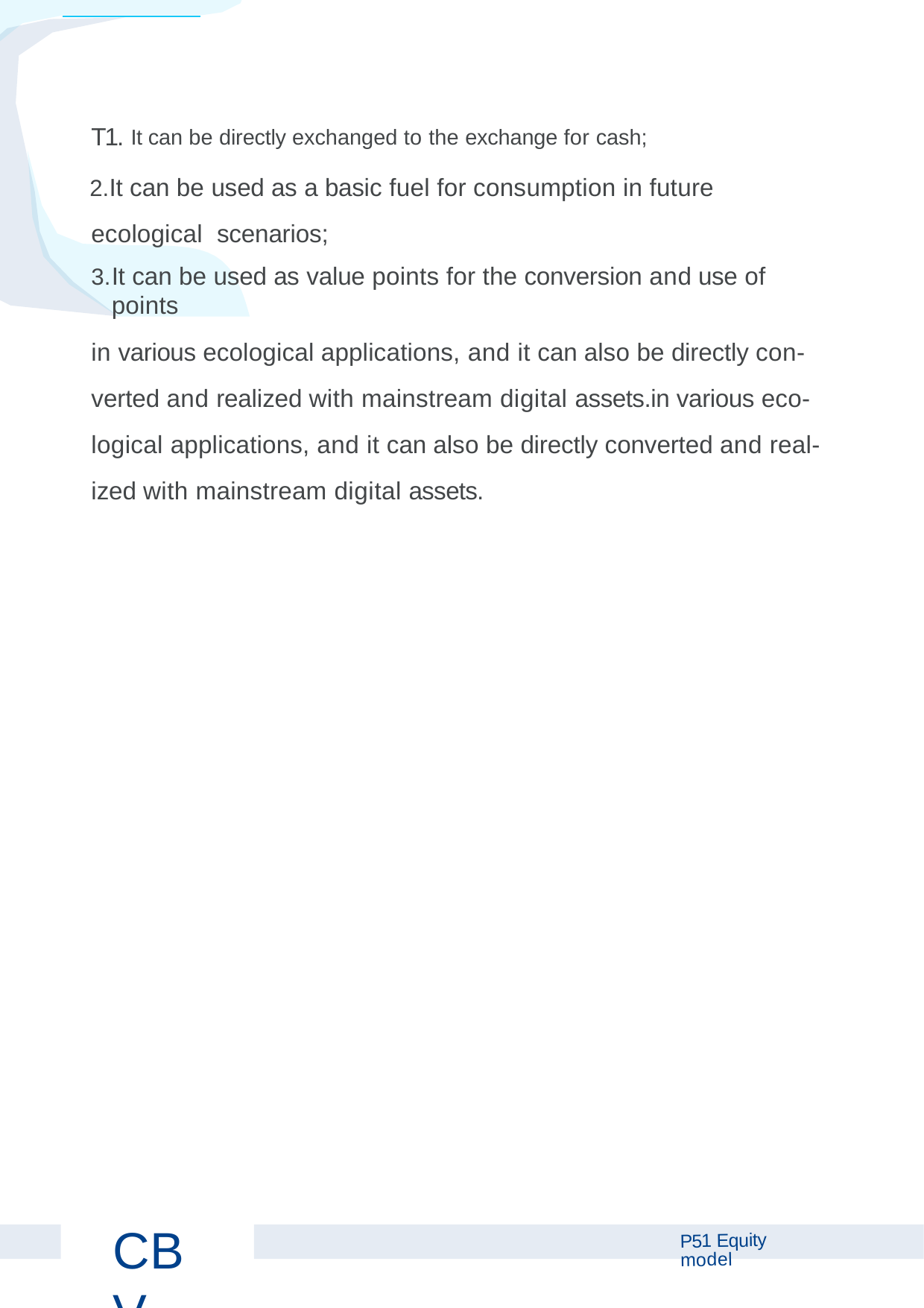

T1. It can be directly exchanged to the exchange for cash;
It can be used as a basic fuel for consumption in future ecological  scenarios;
It can be used as value points for the conversion and use of points
in various ecological applications, and it can also be directly con-  verted and realized with mainstream digital assets.in various eco-  logical applications, and it can also be directly converted and real-  ized with mainstream digital assets.

CBV

P51 Equity model